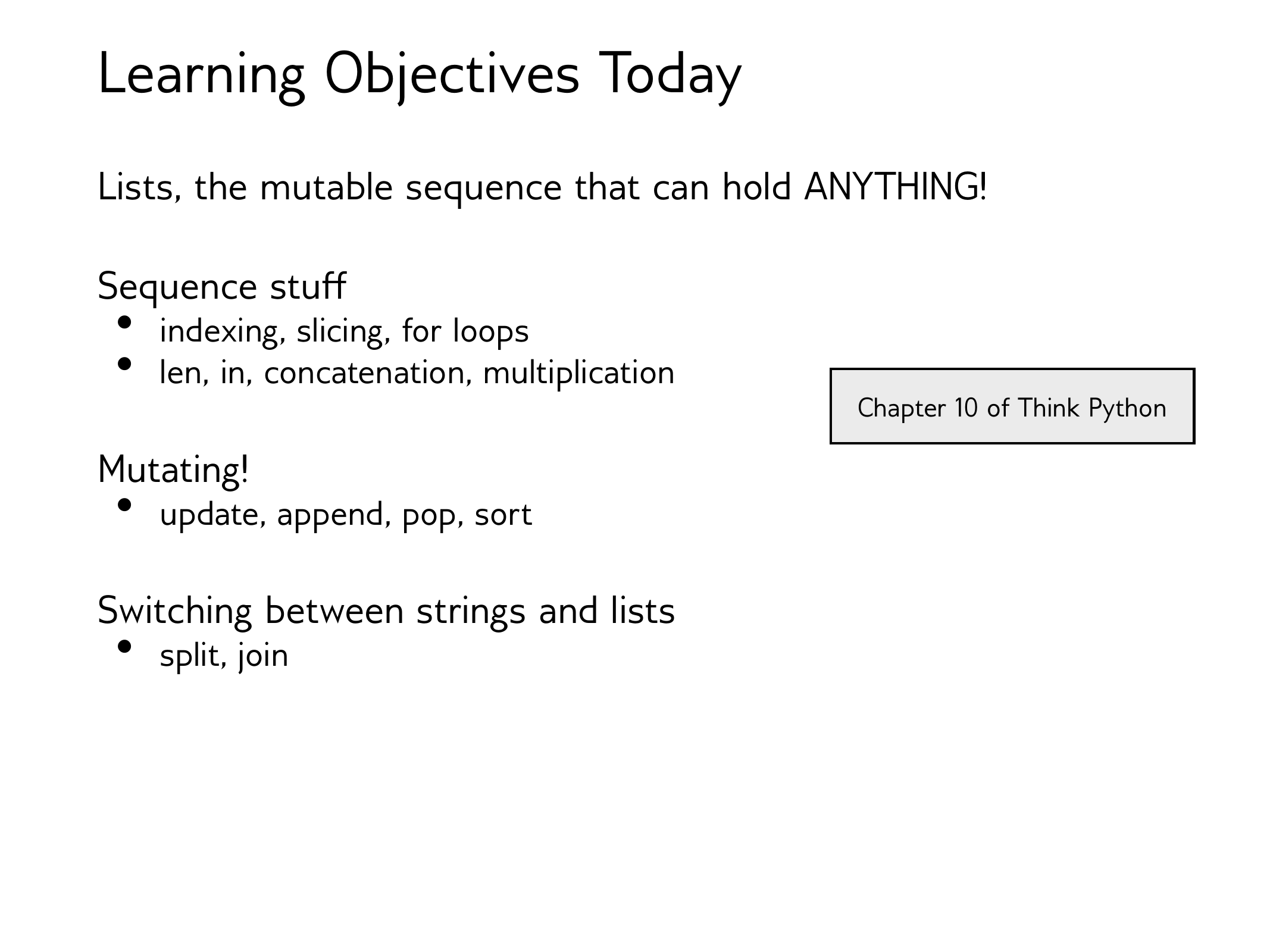

# Learning Objectives Today
Lists, the mutable sequence that can hold ANYTHING!
Sequence stuff
indexing, slicing, for loops
len, in, concatenation, multiplication
Mutating!
update, append, pop, sort
Switching between strings and lists
split, join
Chapter 10 of Think Python